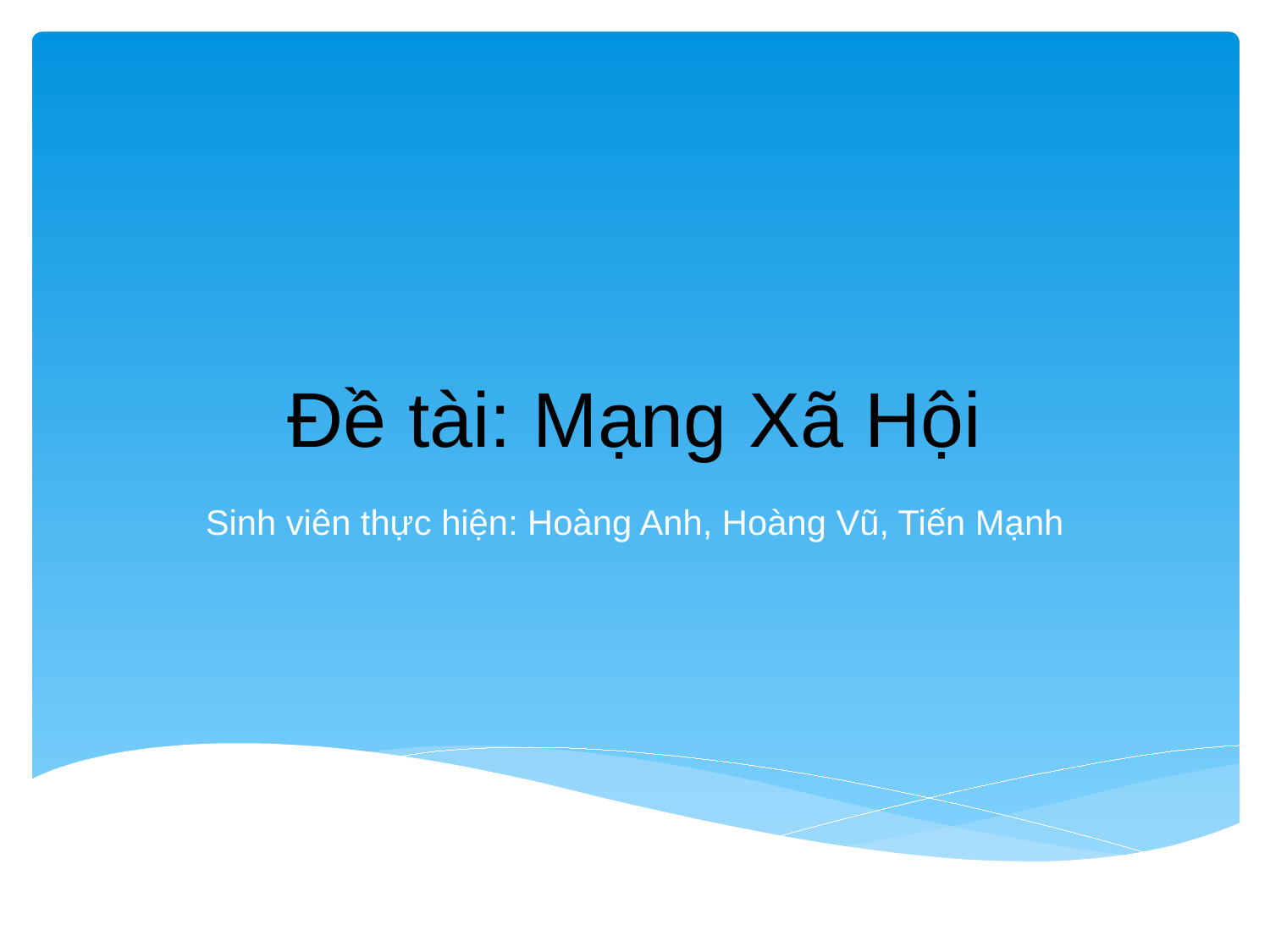

# Đề tài: Mạng Xã Hội
Sinh viên thực hiện: Hoàng Anh, Hoàng Vũ, Tiến Mạnh